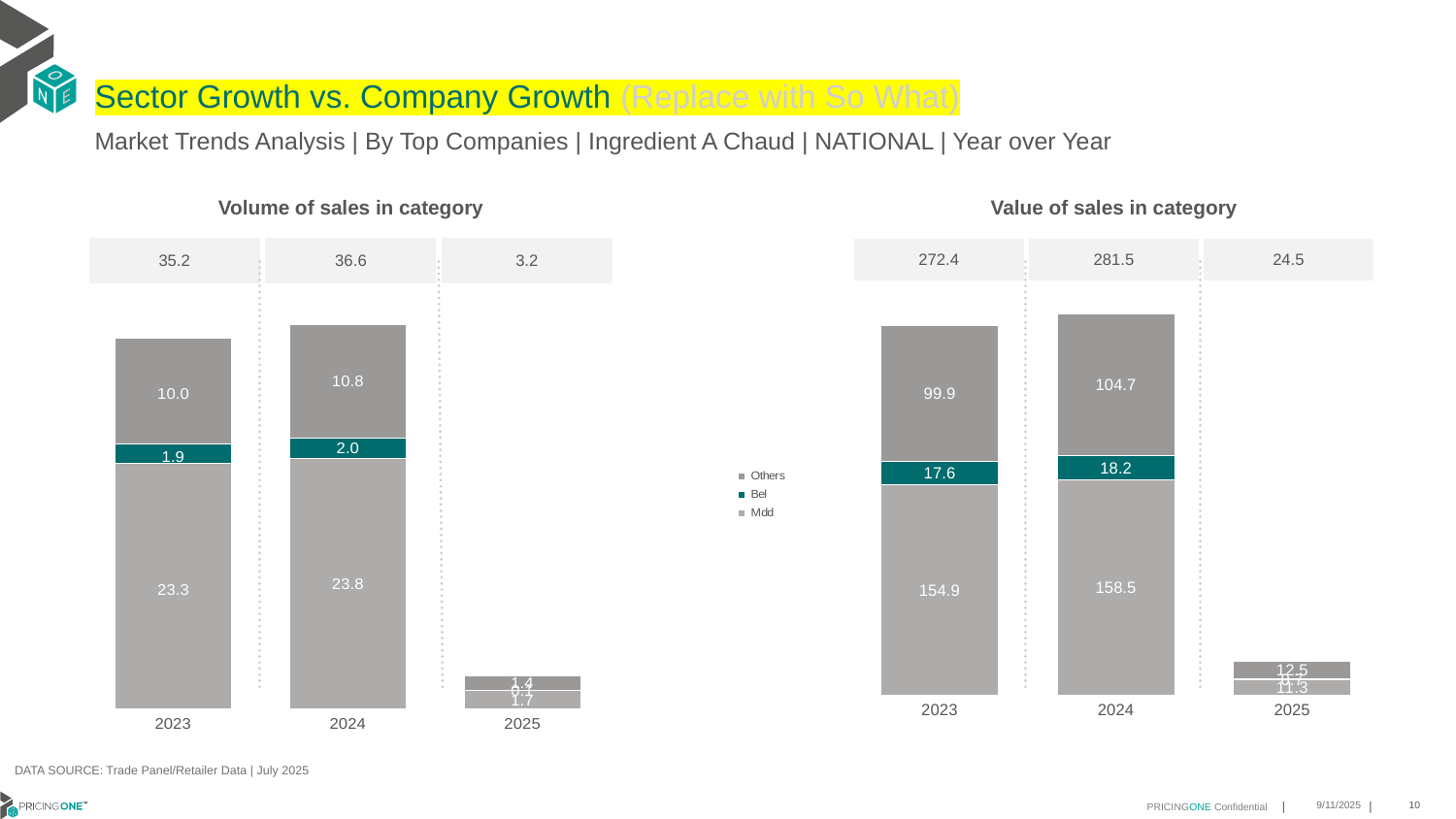

# Sector Growth vs. Company Growth (Replace with So What)
Market Trends Analysis | By Top Companies | Ingredient A Chaud | NATIONAL | Year over Year
| Value of sales in category |  |  |
| --- | --- | --- |
| 272.4 | 281.5 | 24.5 |
| Volume of sales in category |  |  |
| --- | --- | --- |
| 35.2 | 36.6 | 3.2 |

### Chart

| Category | Mdd | Bel | Others |
|---|---|---|---|
| 2023 | 154.869201 | 17.629821 | 99.937149 |
| 2024 | 158.541342 | 18.170598 | 104.749803 |
| 2025 | 11.340809 | 0.680486 | 12.493792 |

### Chart

| Category | Mdd | Bel | Others |
|---|---|---|---|
| 2023 | 23.316174 | 1.90448 | 10.010848 |
| 2024 | 23.815442 | 1.95599 | 10.818048 |
| 2025 | 1.729682 | 0.066092 | 1.376377 |
DATA SOURCE: Trade Panel/Retailer Data | July 2025

9/11/2025
10